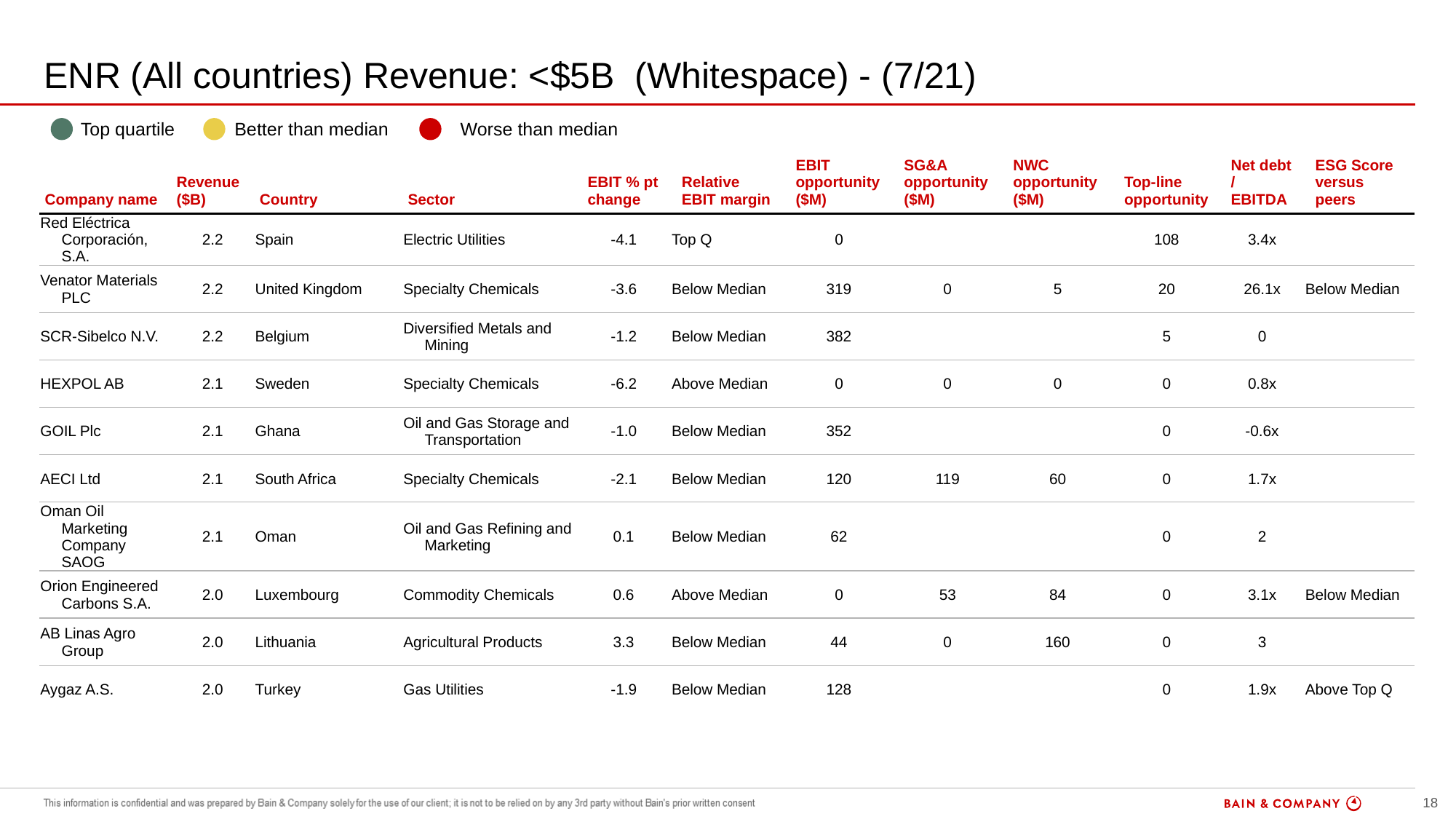

# ENR (All countries) Revenue: <$5B  (Whitespace) - (7/21)
|  | Top quartile |  | Better than median |  | Worse than median |
| --- | --- | --- | --- | --- | --- |
| Company name | Revenue ($B) | Country | Sector | EBIT % pt change | Relative EBIT margin | EBIT opportunity ($M) | SG&A opportunity ($M) | NWC opportunity ($M) | Top-line opportunity | Net debt / EBITDA | ESG Score versus peers |
| --- | --- | --- | --- | --- | --- | --- | --- | --- | --- | --- | --- |
| Red Eléctrica Corporación, S.A. | 2.2 | Spain | Electric Utilities | -4.1 | Top Q | 0 |  |  | 108 | 3.4x |  |
| Venator Materials PLC | 2.2 | United Kingdom | Specialty Chemicals | -3.6 | Below Median | 319 | 0 | 5 | 20 | 26.1x | Below Median |
| SCR-Sibelco N.V. | 2.2 | Belgium | Diversified Metals and Mining | -1.2 | Below Median | 382 |  |  | 5 | 0 |  |
| HEXPOL AB | 2.1 | Sweden | Specialty Chemicals | -6.2 | Above Median | 0 | 0 | 0 | 0 | 0.8x |  |
| GOIL Plc | 2.1 | Ghana | Oil and Gas Storage and Transportation | -1.0 | Below Median | 352 |  |  | 0 | -0.6x |  |
| AECI Ltd | 2.1 | South Africa | Specialty Chemicals | -2.1 | Below Median | 120 | 119 | 60 | 0 | 1.7x |  |
| Oman Oil Marketing Company SAOG | 2.1 | Oman | Oil and Gas Refining and Marketing | 0.1 | Below Median | 62 |  |  | 0 | 2 |  |
| Orion Engineered Carbons S.A. | 2.0 | Luxembourg | Commodity Chemicals | 0.6 | Above Median | 0 | 53 | 84 | 0 | 3.1x | Below Median |
| AB Linas Agro Group | 2.0 | Lithuania | Agricultural Products | 3.3 | Below Median | 44 | 0 | 160 | 0 | 3 |  |
| Aygaz A.S. | 2.0 | Turkey | Gas Utilities | -1.9 | Below Median | 128 |  |  | 0 | 1.9x | Above Top Q |